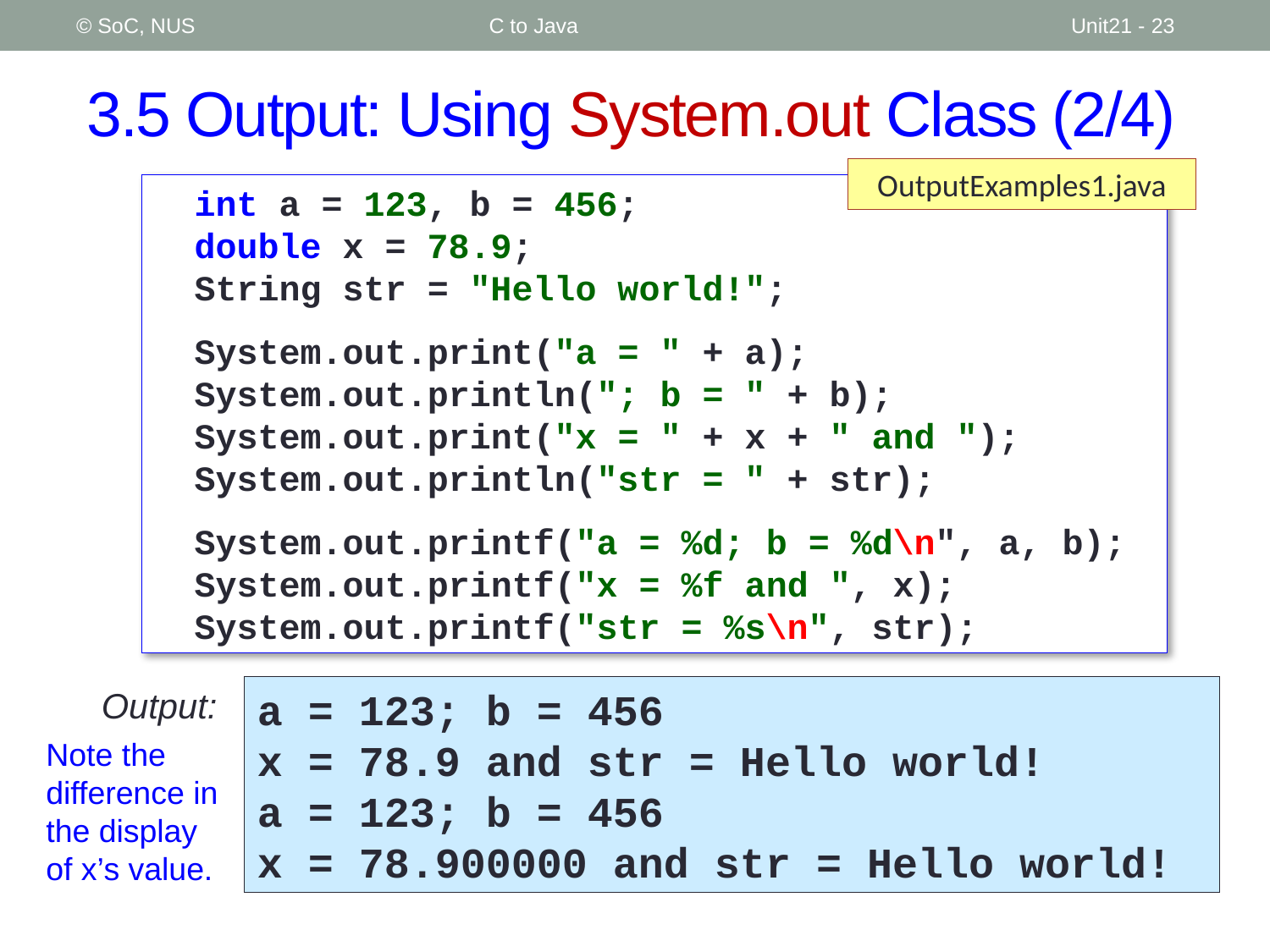

© SoC, NUS
C to Java
Unit21 - 23
# 3.5 Output: Using System.out Class (2/4)
OutputExamples1.java
	int a = 123, b = 456;
	double x = 78.9;
	String str = "Hello world!";

	System.out.print("a = " + a);
	System.out.println("; b = " + b);
	System.out.print("x = " + x + " and ");
	System.out.println("str = " + str);

	System.out.printf("a = %d; b = %d\n", a, b);
	System.out.printf("x = %f and ", x);
	System.out.printf("str = %s\n", str);
Output:
a = 123; b = 456
x = 78.9 and str = Hello world!
a = 123; b = 456
x = 78.900000 and str = Hello world!
Note the difference in the display of x’s value.